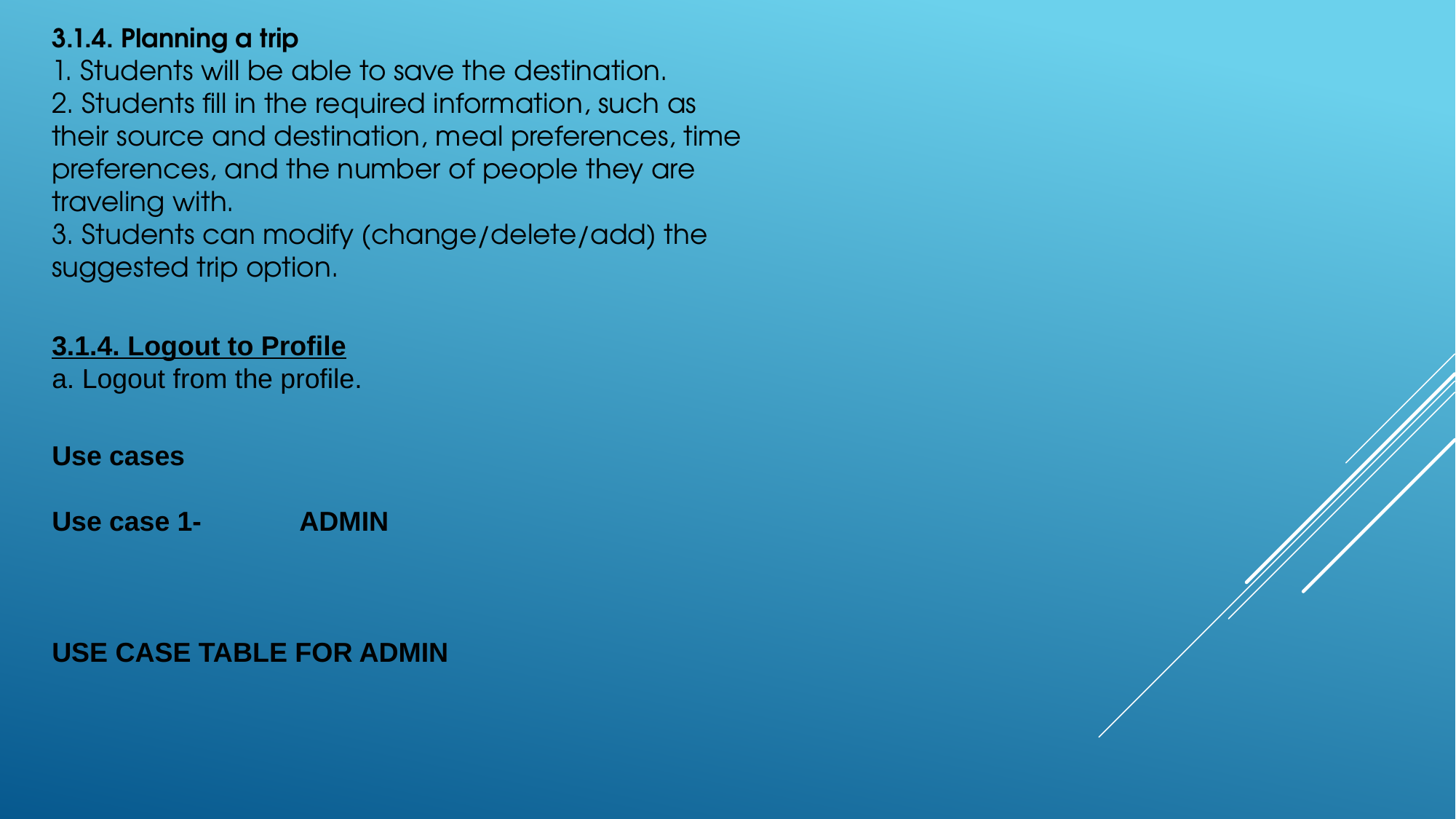

3.1.4. Planning a trip
1. Students will be able to save the destination.
2. Students fill in the required information, such as their source and destination, meal preferences, time preferences, and the number of people they are traveling with.
3. Students can modify (change/delete/add) the suggested trip option.
3.1.4. Logout to Profile
a. Logout from the profile.
Use cases
Use case 1-             ADMIN
USE CASE TABLE FOR ADMIN